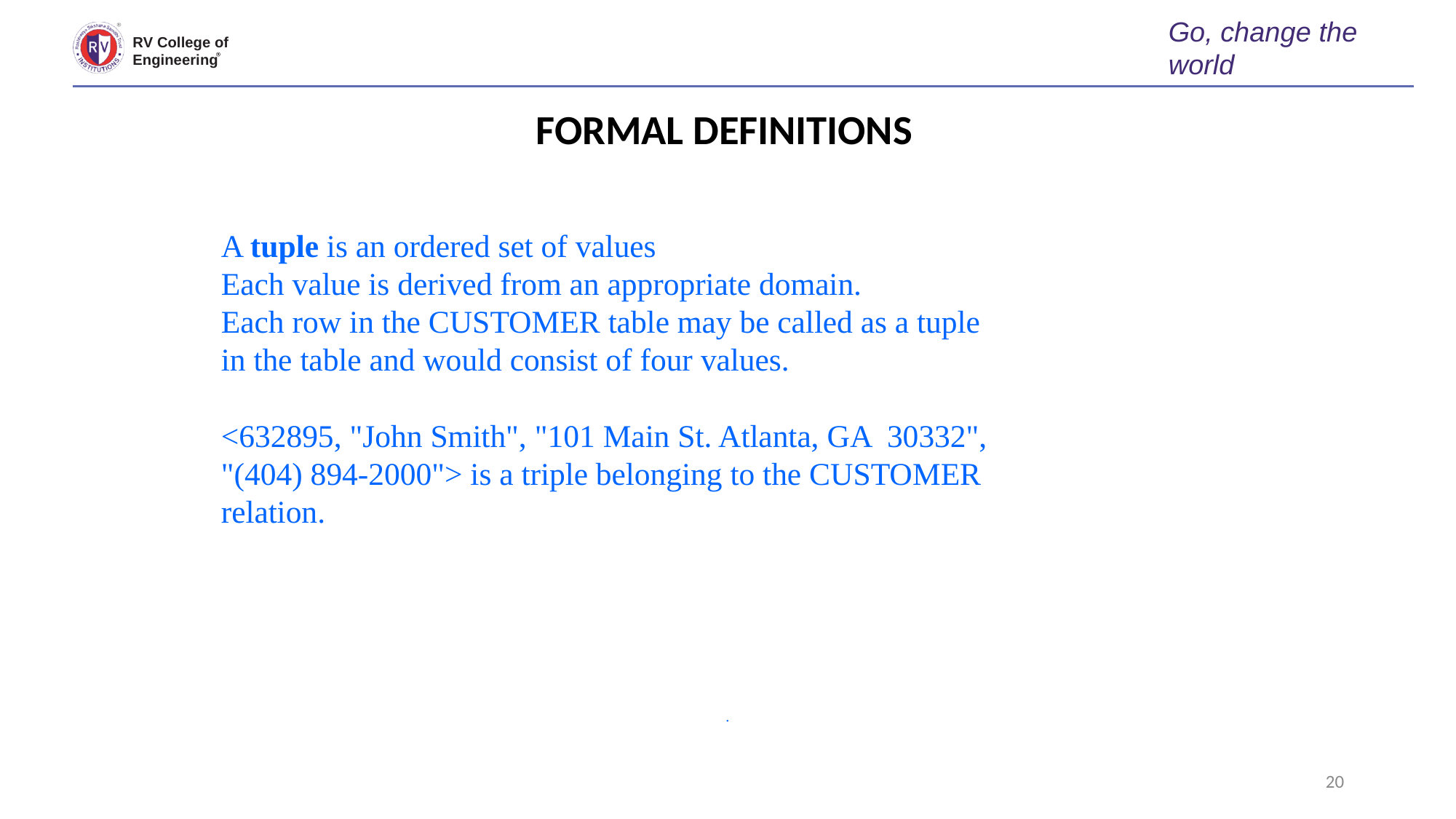

Go, change the world

RV College of
Engineering

# FORMAL DEFINITIONS

A tuple is an ordered set of values
  Each value is derived from an appropriate domain.
  A tuple is an ordered set of values
  Each value is derived from an appropriate domain.
  Each row in the CUSTOMER table may be called as a tuple
  in the table and would consist of four values.

  <632895, "John Smith", "101 Main St. Atlanta, GA  30332",
  "(404) 894-2000"> is a triple belonging to the CUSTOMER
  relation.
  Each row in the CUSTOMER table may be called as a tuple
  in the table and would consist of four values.

  <632895, "John Smith", "101 Main St. Atlanta, GA  30332",
  "(404) 894-2000"> is a triple belonging to the CUSTOMER
  relation.

Manages :  1:1 relationship type between EMPLOYEE and 	   DE
.
ENT. Employee participation is partial. Department participation is not clear fro
 are the relationship types observed

20